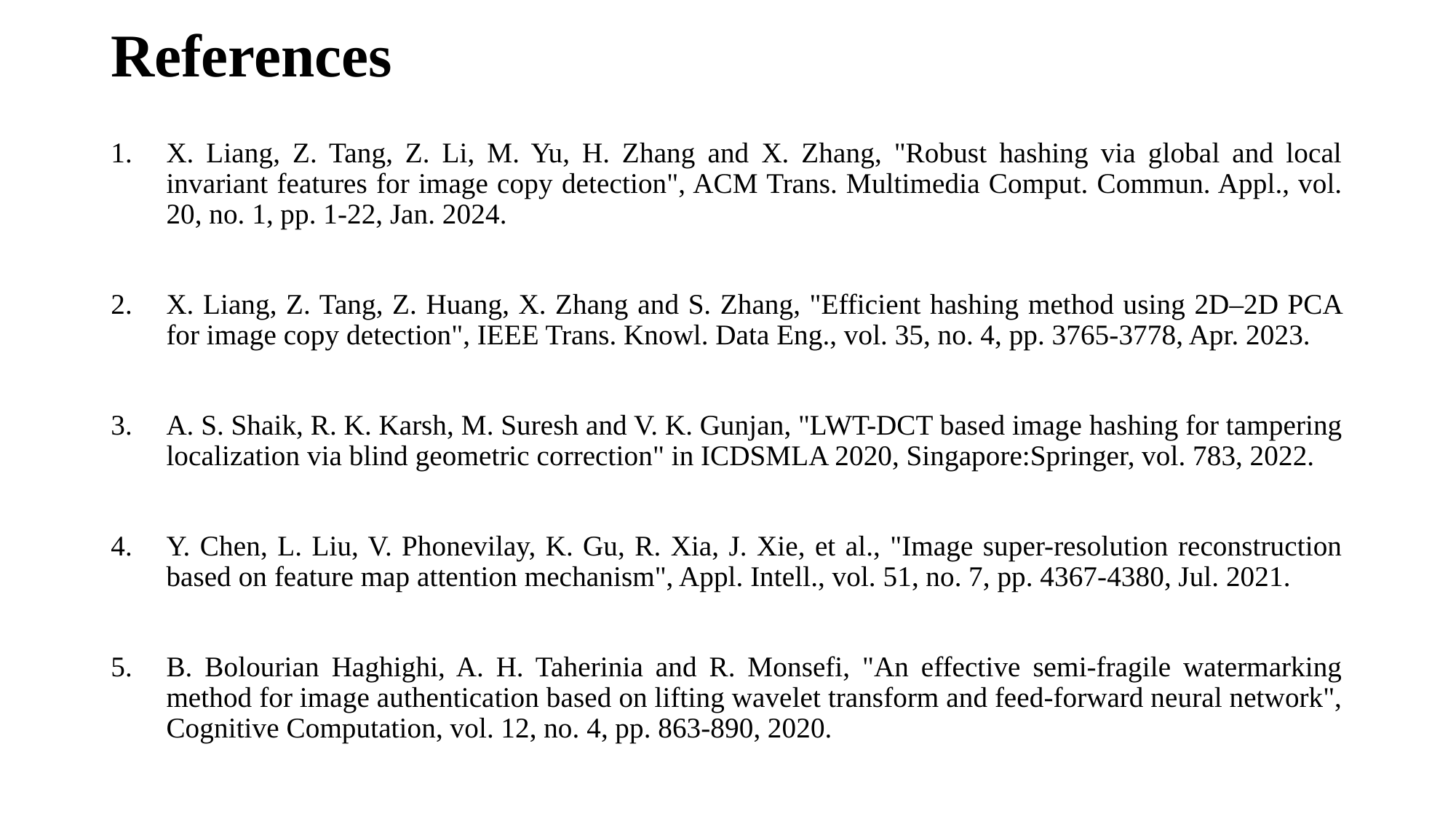

# References
X. Liang, Z. Tang, Z. Li, M. Yu, H. Zhang and X. Zhang, "Robust hashing via global and local invariant features for image copy detection", ACM Trans. Multimedia Comput. Commun. Appl., vol. 20, no. 1, pp. 1-22, Jan. 2024.

X. Liang, Z. Tang, Z. Huang, X. Zhang and S. Zhang, "Efficient hashing method using 2D–2D PCA for image copy detection", IEEE Trans. Knowl. Data Eng., vol. 35, no. 4, pp. 3765-3778, Apr. 2023.

A. S. Shaik, R. K. Karsh, M. Suresh and V. K. Gunjan, "LWT-DCT based image hashing for tampering localization via blind geometric correction" in ICDSMLA 2020, Singapore:Springer, vol. 783, 2022.

Y. Chen, L. Liu, V. Phonevilay, K. Gu, R. Xia, J. Xie, et al., "Image super-resolution reconstruction based on feature map attention mechanism", Appl. Intell., vol. 51, no. 7, pp. 4367-4380, Jul. 2021.

B. Bolourian Haghighi, A. H. Taherinia and R. Monsefi, "An effective semi-fragile watermarking method for image authentication based on lifting wavelet transform and feed-forward neural network", Cognitive Computation, vol. 12, no. 4, pp. 863-890, 2020.